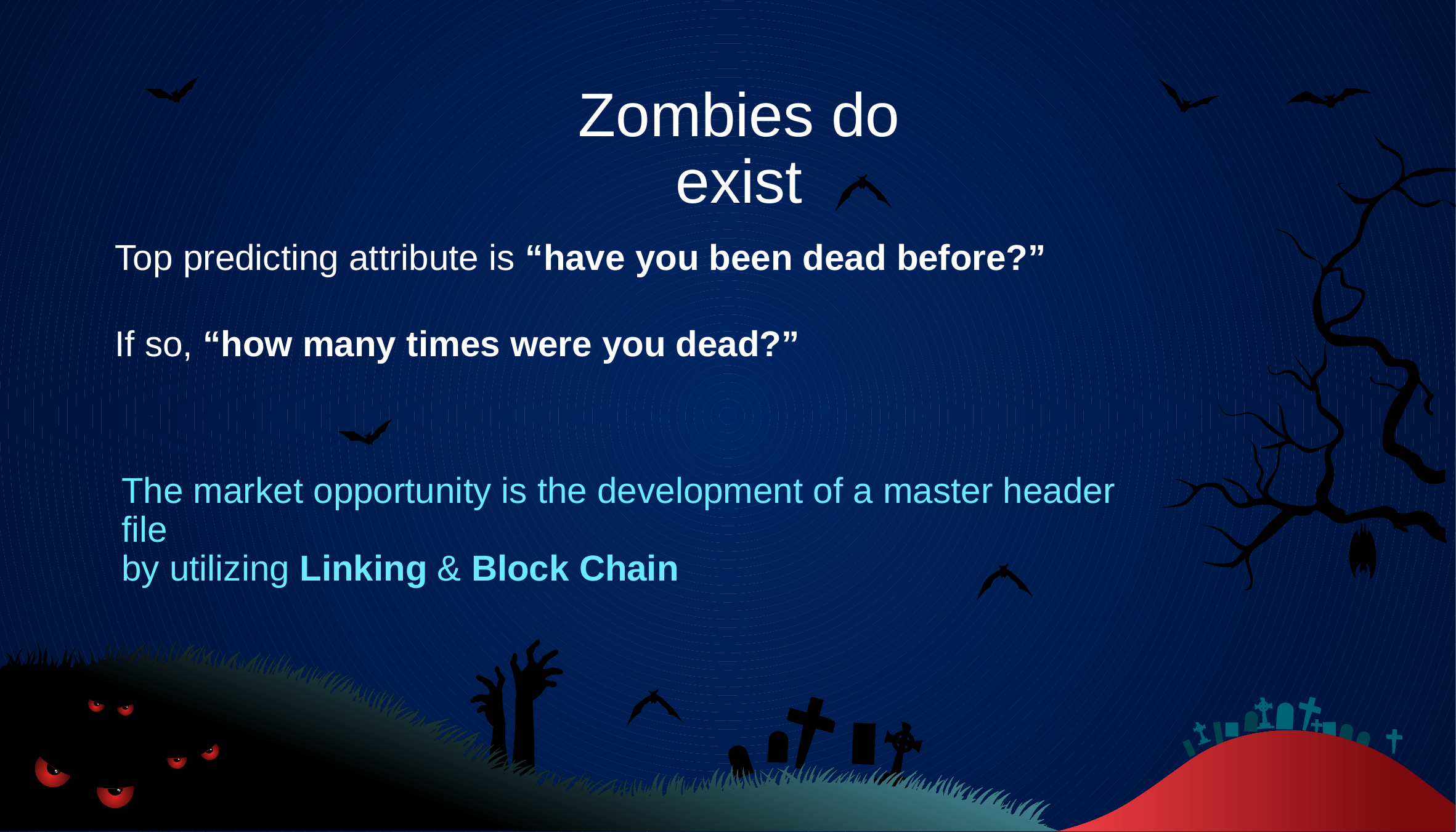

Zombies do exist

Top predicting attribute is “have you been dead before?”

If so, “how many times were you dead?”

The market opportunity is the development of a master header file
by utilizing Linking & Block Chain